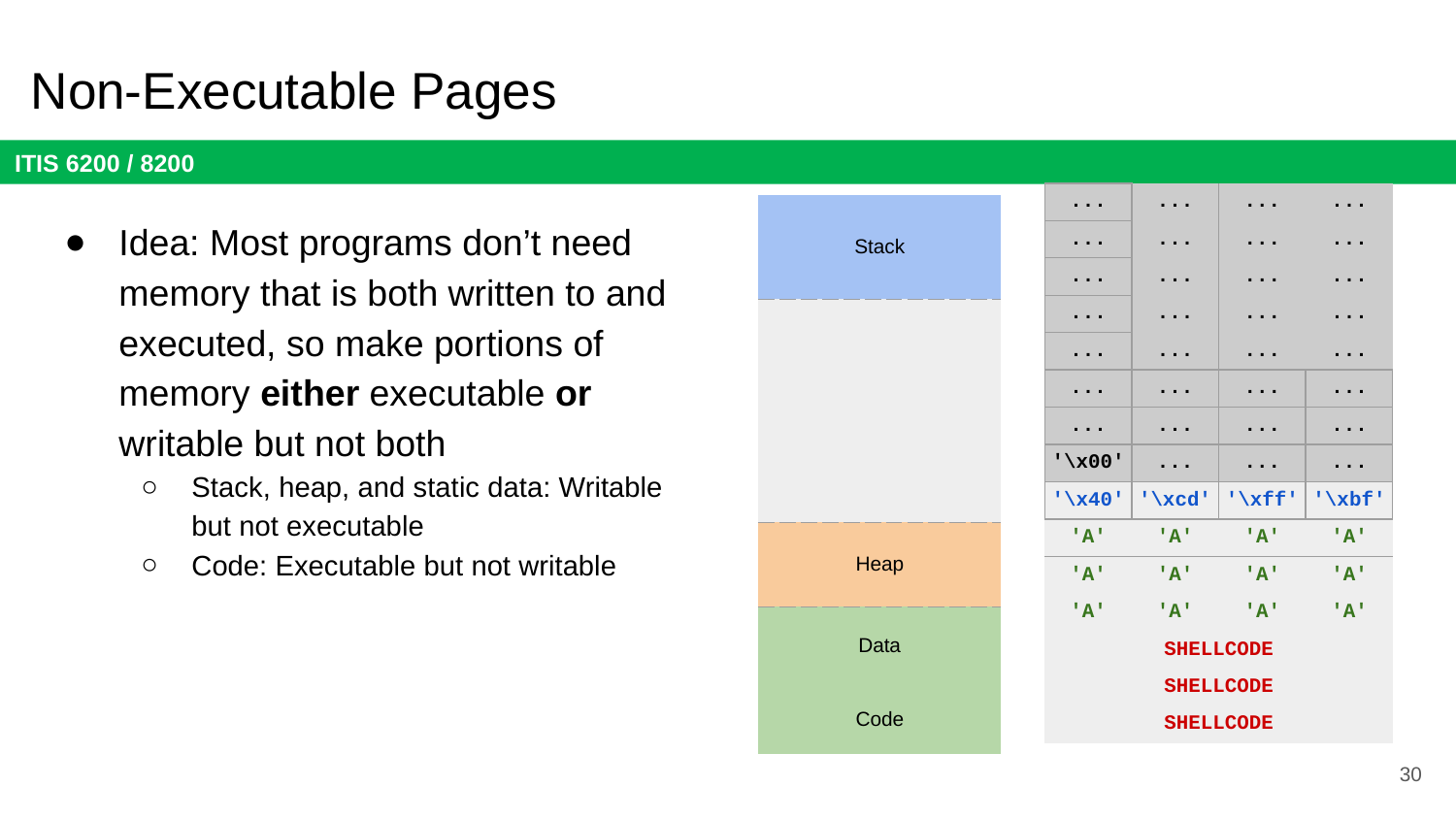

# Non-Executable Pages
| ... | ... | ... | ... |
| --- | --- | --- | --- |
| ... | ... | ... | ... |
| ... | ... | ... | ... |
| ... | ... | ... | ... |
| ... | ... | ... | ... |
| ... | ... | ... | ... |
| ... | ... | ... | ... |
| '\x00' | ... | ... | ... |
| '\x40' | '\xcd' | '\xff' | '\xbf' |
| 'A' | 'A' | 'A' | 'A' |
| 'A' | 'A' | 'A' | 'A' |
| 'A' | 'A' | 'A' | 'A' |
| SHELLCODE |  |  |  |
| SHELLCODE |  |  |  |
| SHELLCODE |  |  |  |
| Stack |
| --- |
|  |
| Heap |
| Data |
| Code |
Idea: Most programs don’t need memory that is both written to and executed, so make portions of memory either executable or writable but not both
Stack, heap, and static data: Writable but not executable
Code: Executable but not writable
30